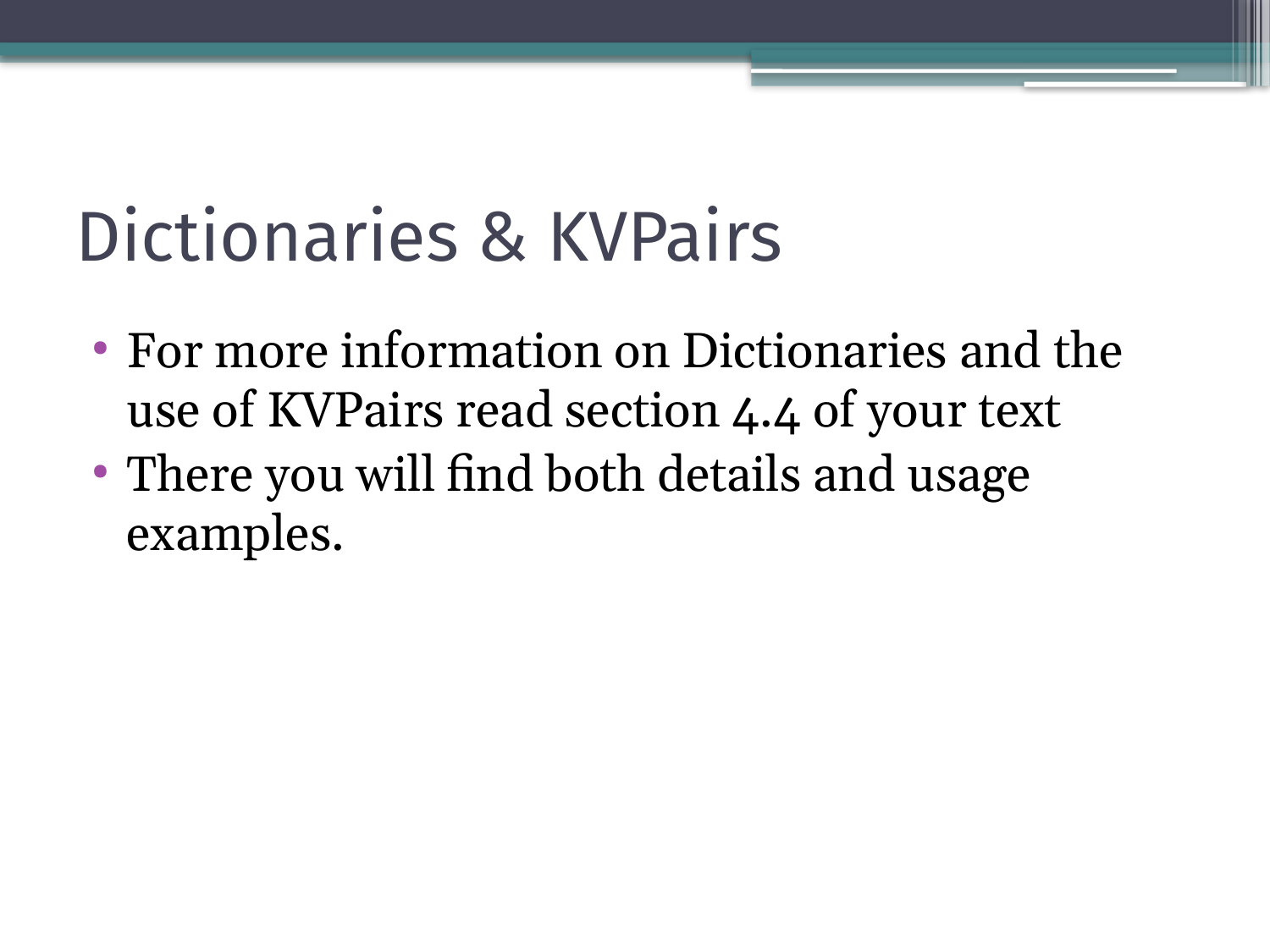

# Dictionaries & KVPairs
For more information on Dictionaries and the use of KVPairs read section 4.4 of your text
There you will find both details and usage examples.